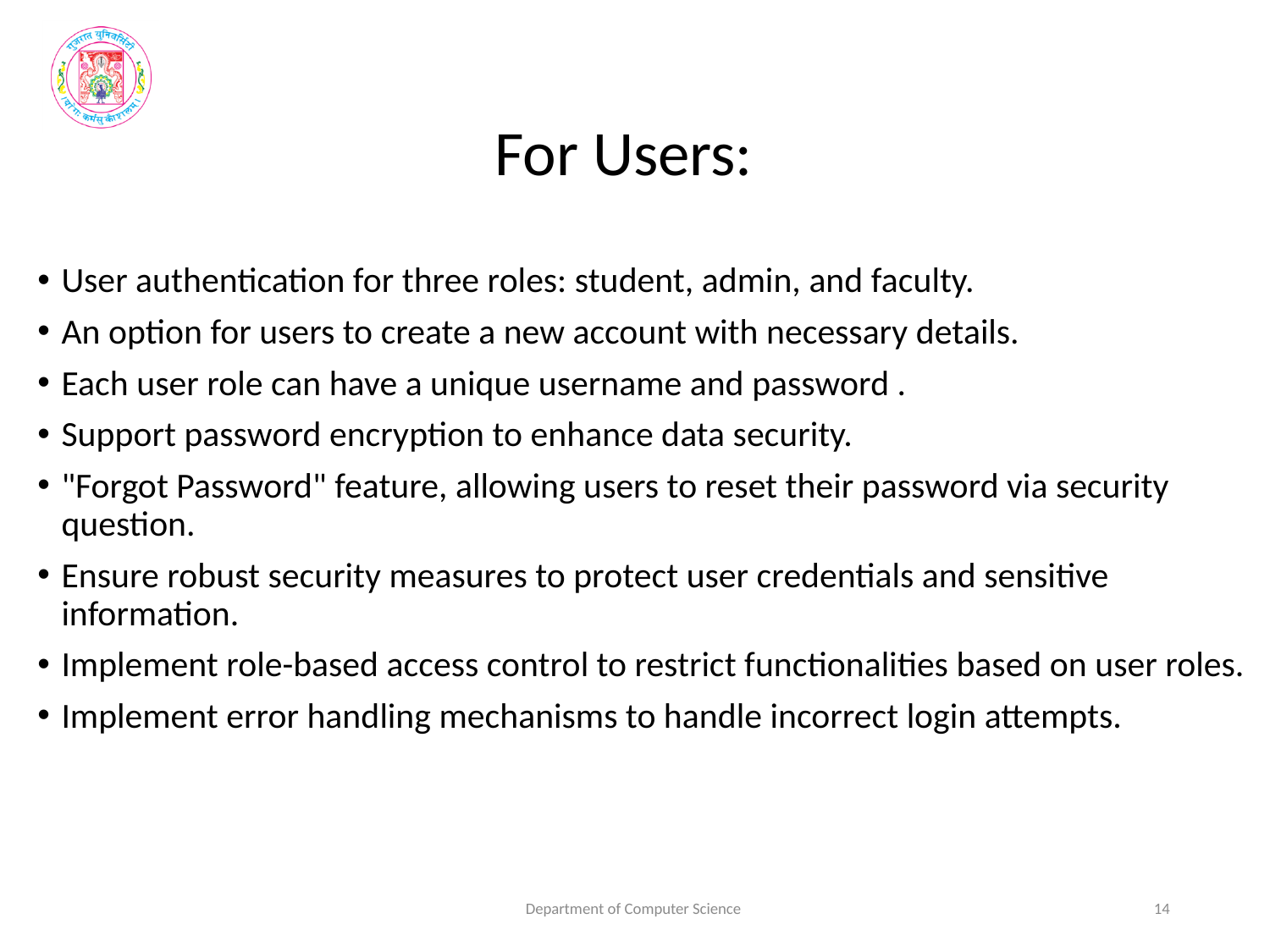

# For Users:

User authentication for three roles: student, admin, and faculty.
An option for users to create a new account with necessary details.
Each user role can have a unique username and password .
Support password encryption to enhance data security.
"Forgot Password" feature, allowing users to reset their password via security question.
Ensure robust security measures to protect user credentials and sensitive information.
Implement role-based access control to restrict functionalities based on user roles.
Implement error handling mechanisms to handle incorrect login attempts.
Department of Computer Science
14